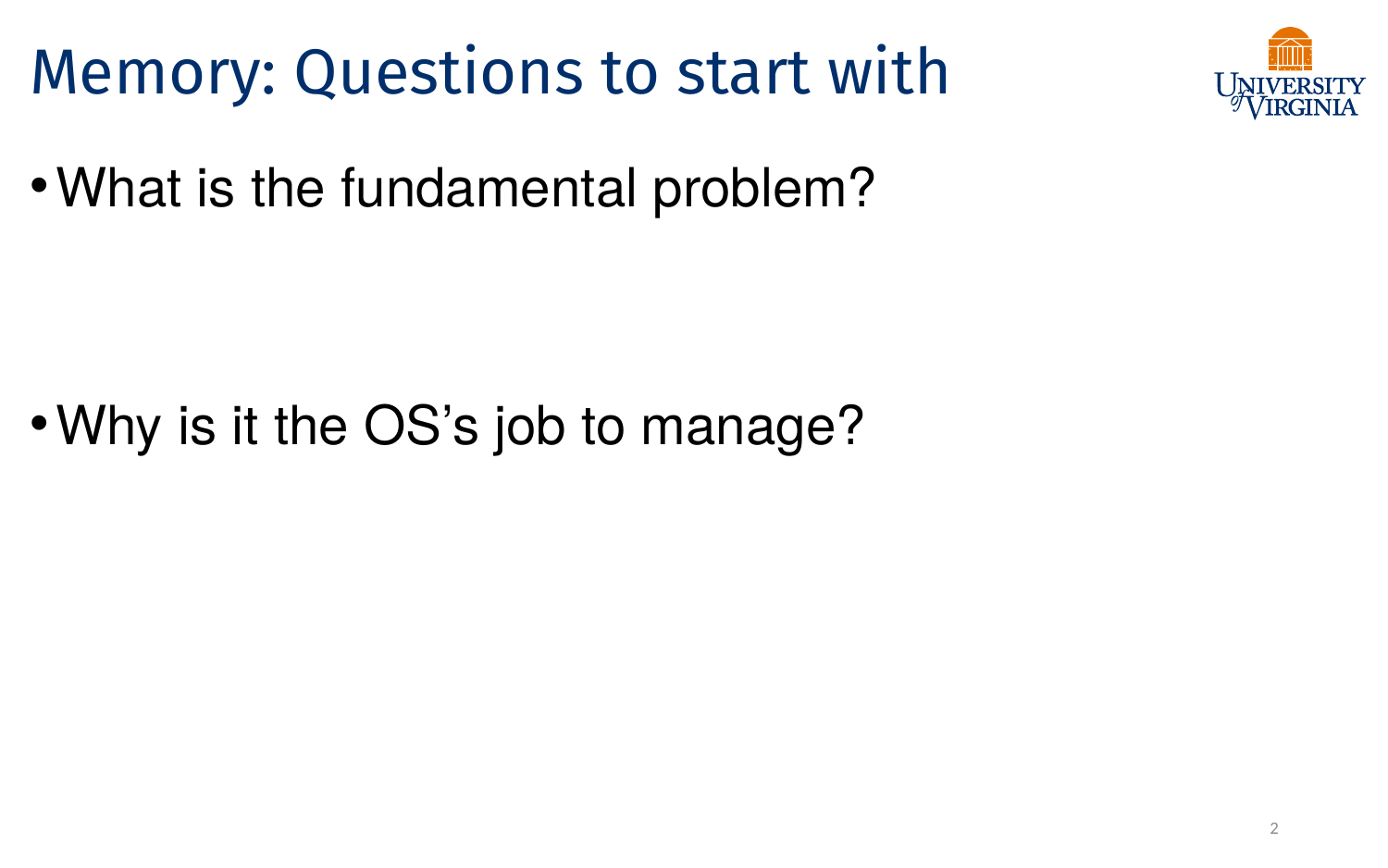

# Memory: Questions to start with
What is the fundamental problem?

Why is it the OS’s job to manage?
2